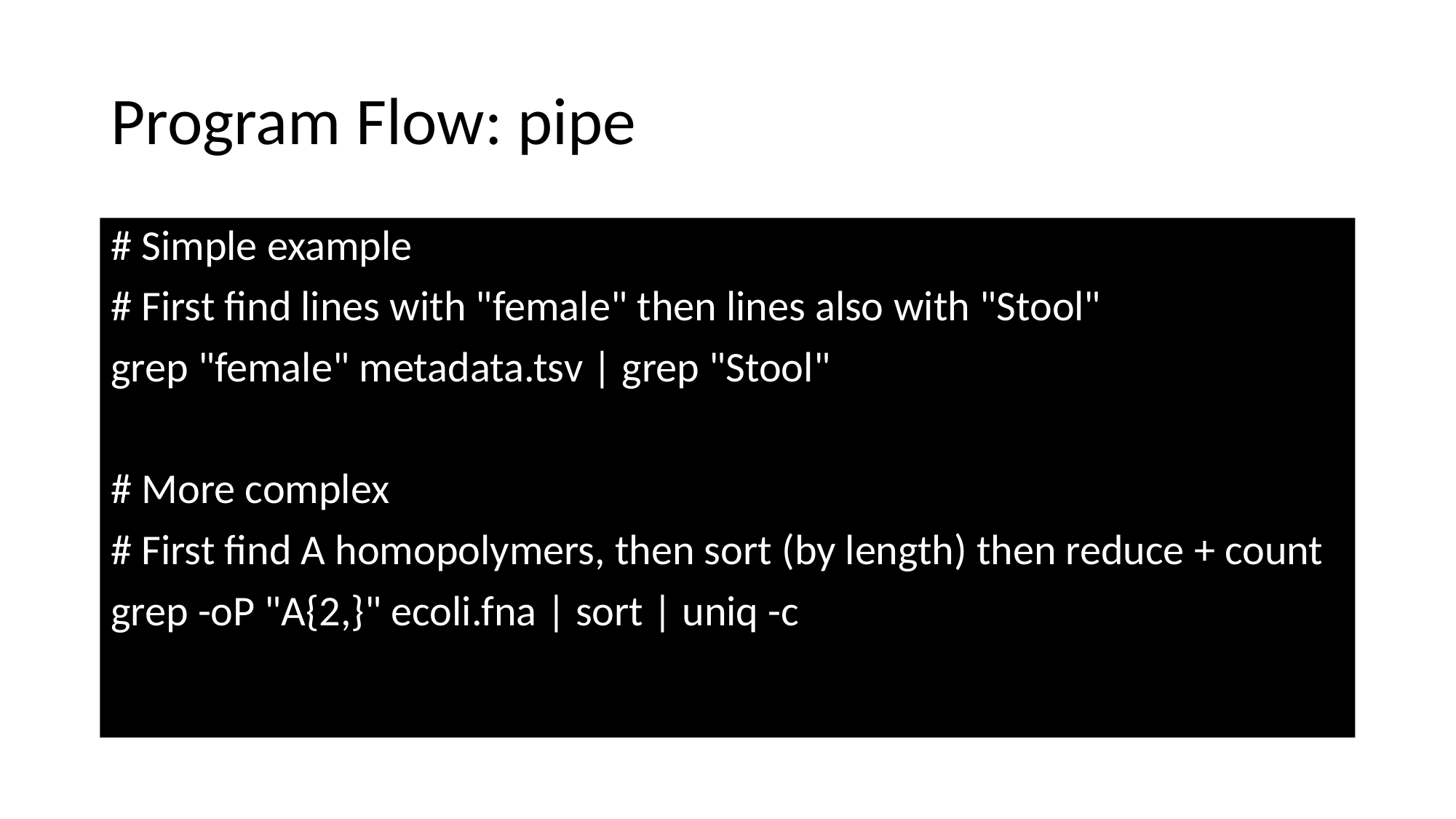

# Program Flow: pipe
# Simple example
# First find lines with "female" then lines also with "Stool"
grep "female" metadata.tsv | grep "Stool"

# More complex
# First find A homopolymers, then sort (by length) then reduce + count
grep -oP "A{2,}" ecoli.fna | sort | uniq -c